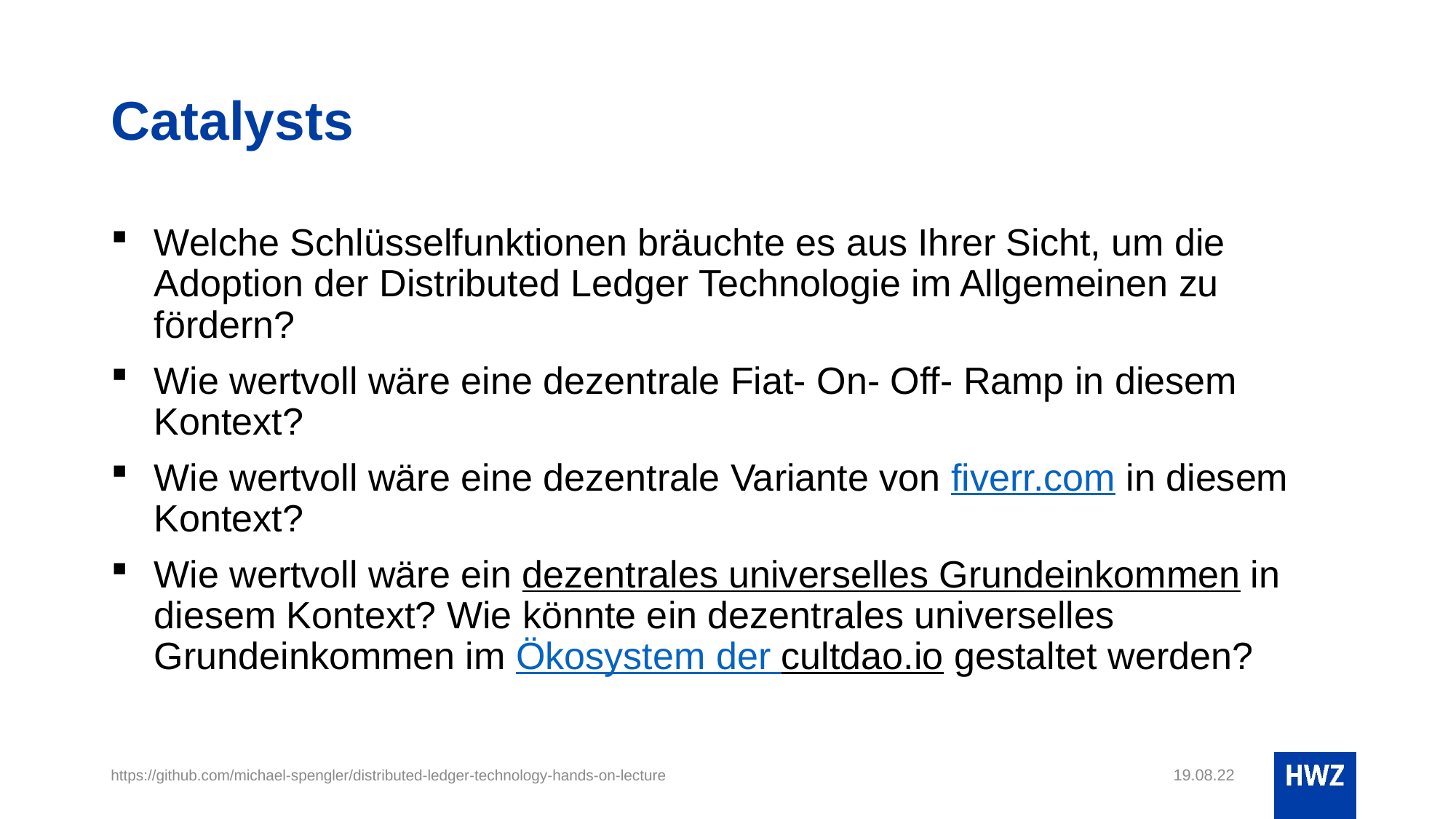

# Catalysts
Welche Schlüsselfunktionen bräuchte es aus Ihrer Sicht, um die Adoption der Distributed Ledger Technologie im Allgemeinen zu fördern?
Wie wertvoll wäre eine dezentrale Fiat- On- Off- Ramp in diesem Kontext?
Wie wertvoll wäre eine dezentrale Variante von fiverr.com in diesem Kontext?
Wie wertvoll wäre ein dezentrales universelles Grundeinkommen in diesem Kontext? Wie könnte ein dezentrales universelles Grundeinkommen im Ökosystem der cultdao.io gestaltet werden?

https://github.com/michael-spengler/distributed-ledger-technology-hands-on-lecture
19.08.22